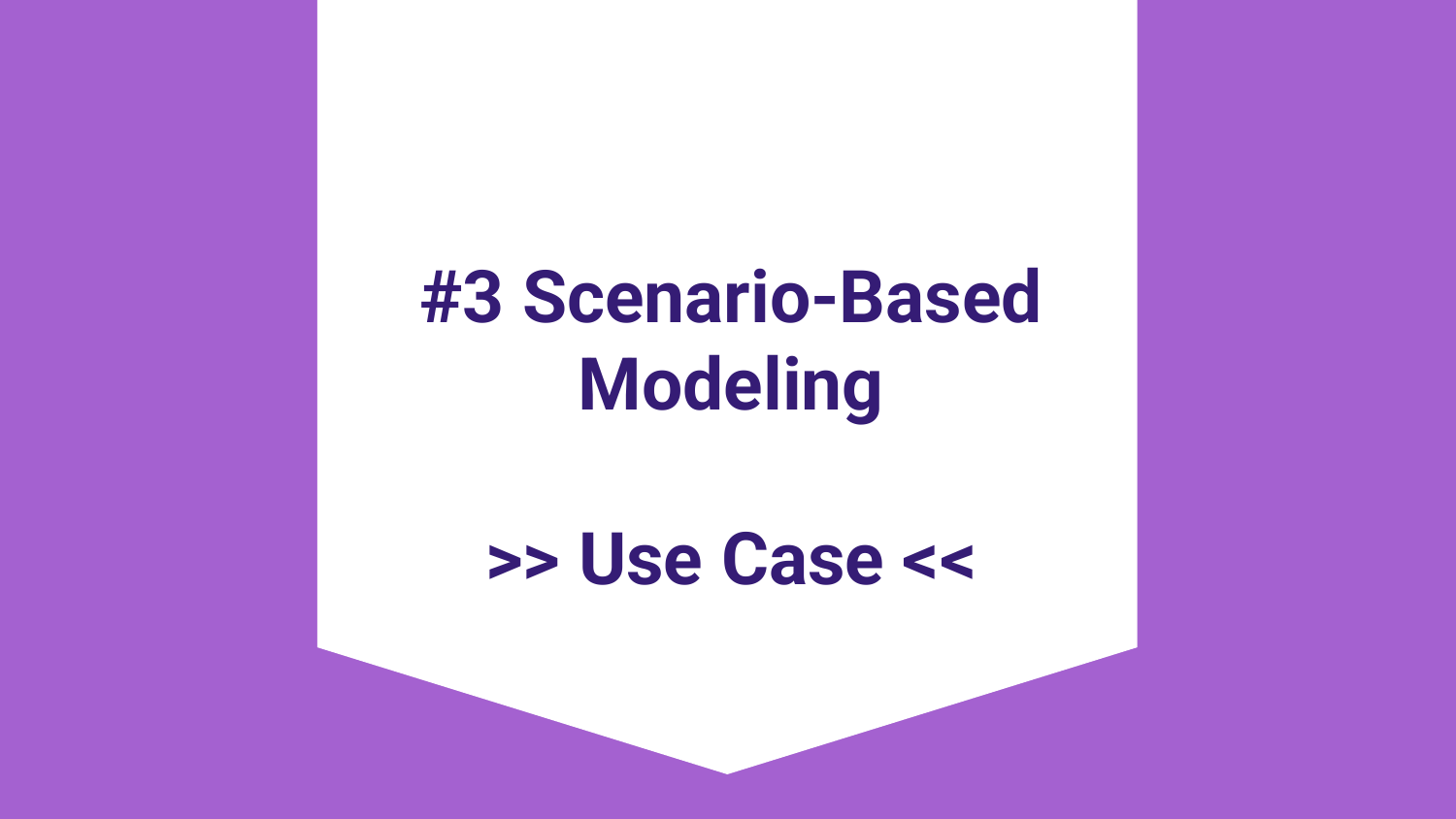

#3 Scenario-Based Modeling

>> Use Case <<